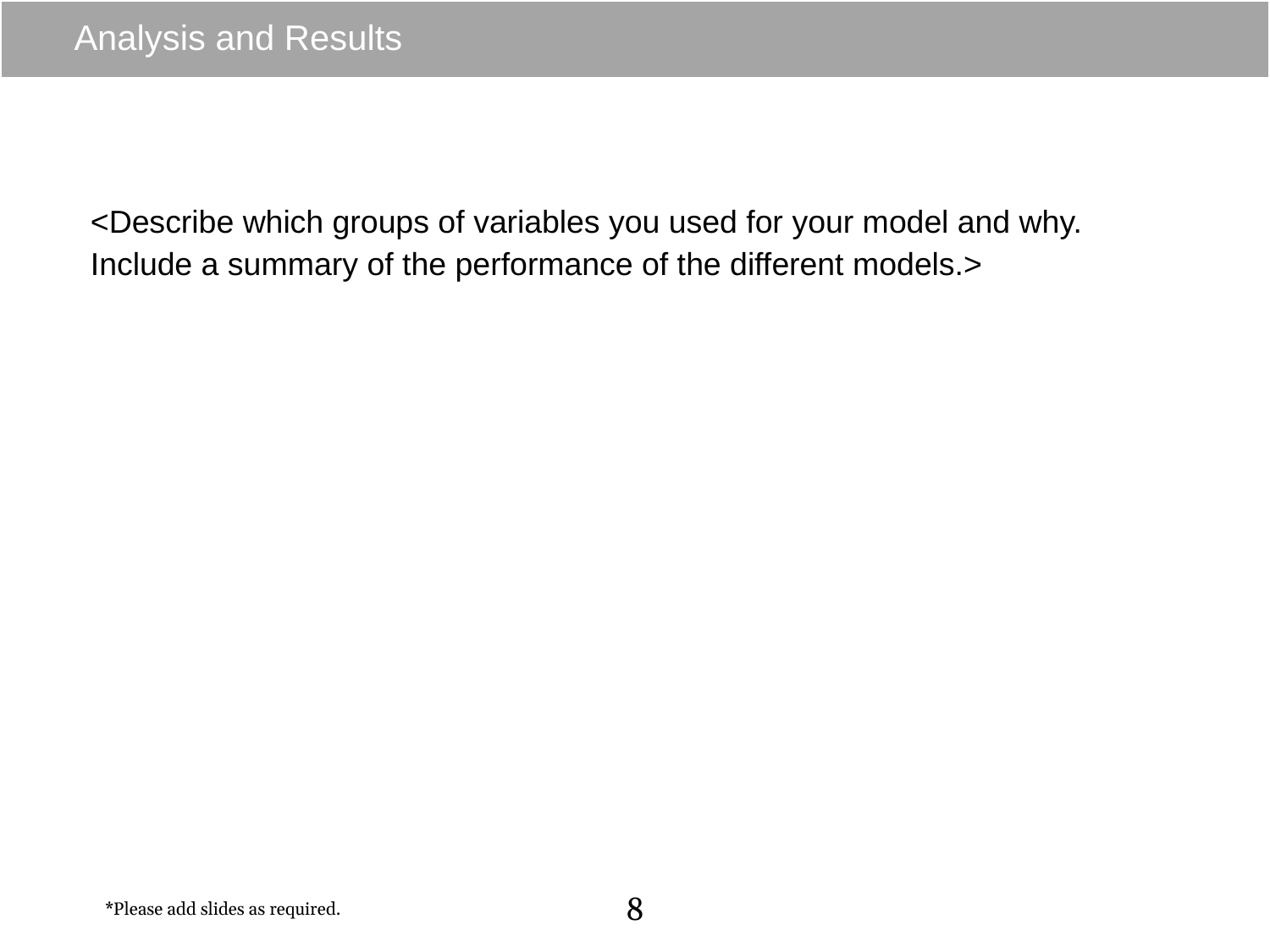

# Analysis and Results
<Describe which groups of variables you used for your model and why. Include a summary of the performance of the different models.>
8
*Please add slides as required.